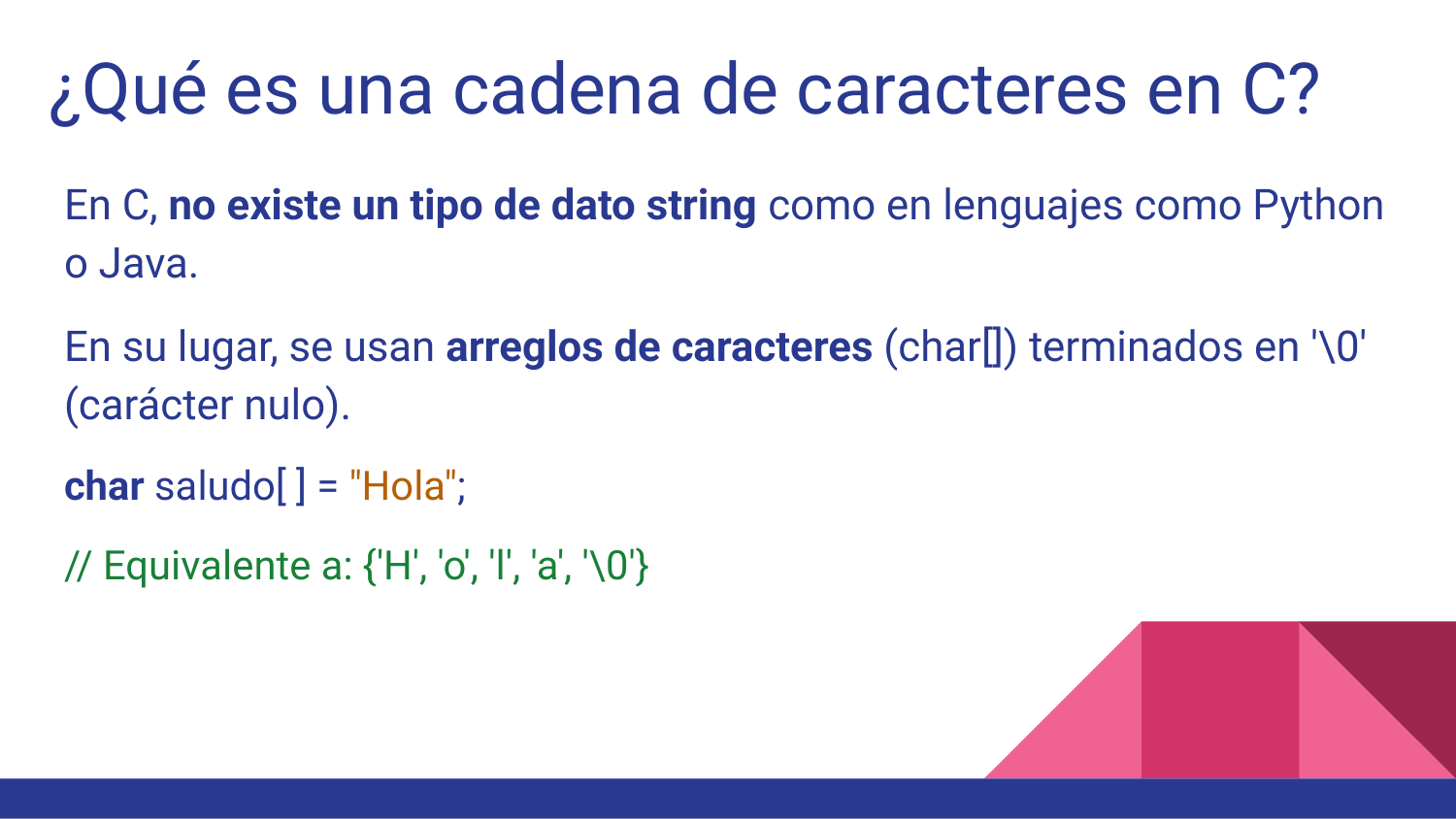

# ¿Qué es una cadena de caracteres en C?
En C, no existe un tipo de dato string como en lenguajes como Python o Java.
En su lugar, se usan arreglos de caracteres (char[]) terminados en '\0' (carácter nulo).
char saludo[ ] = "Hola";
// Equivalente a: {'H', 'o', 'l', 'a', '\0'}